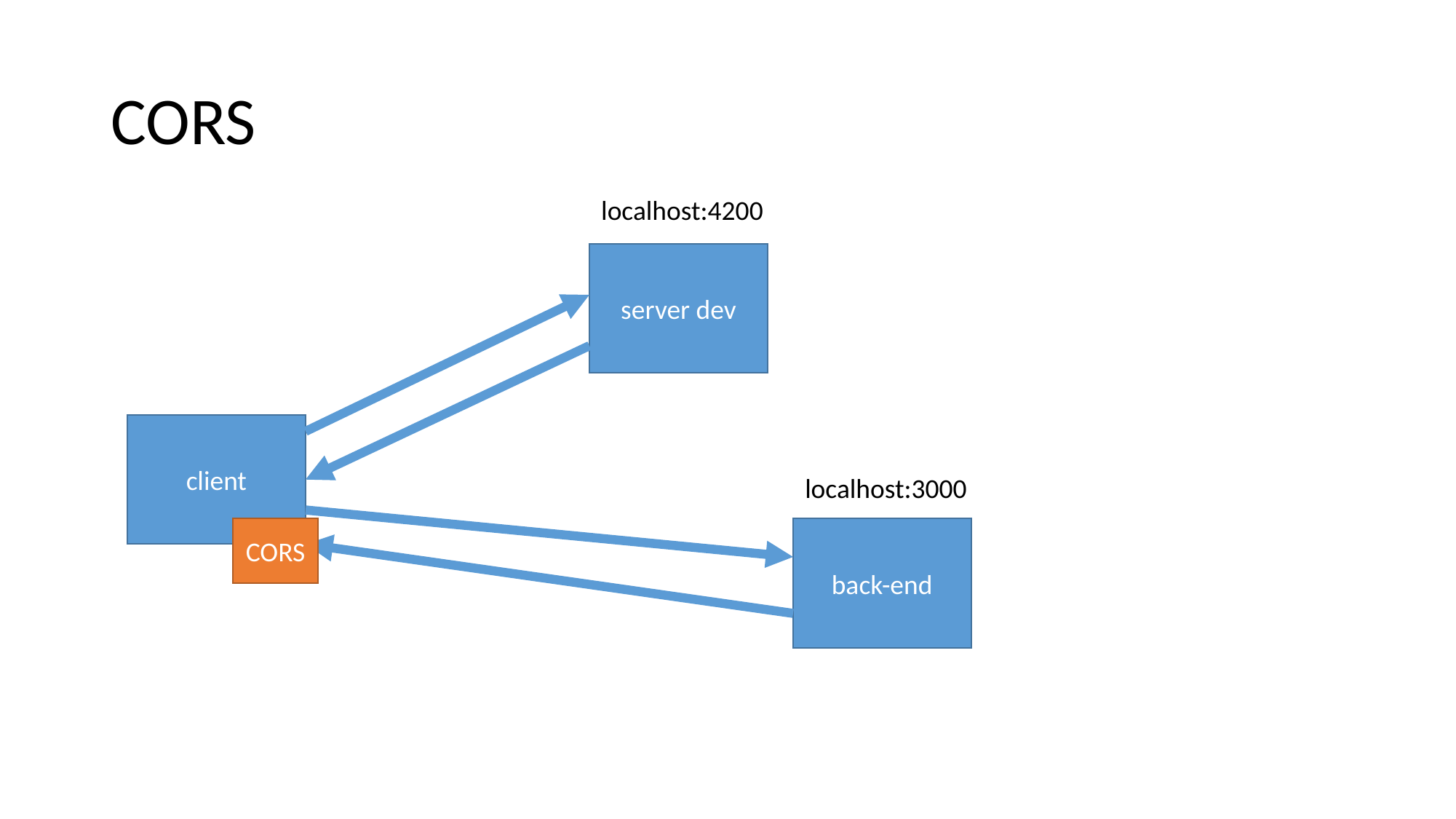

# CORS
localhost:4200
server dev
client
localhost:3000
CORS
back-end